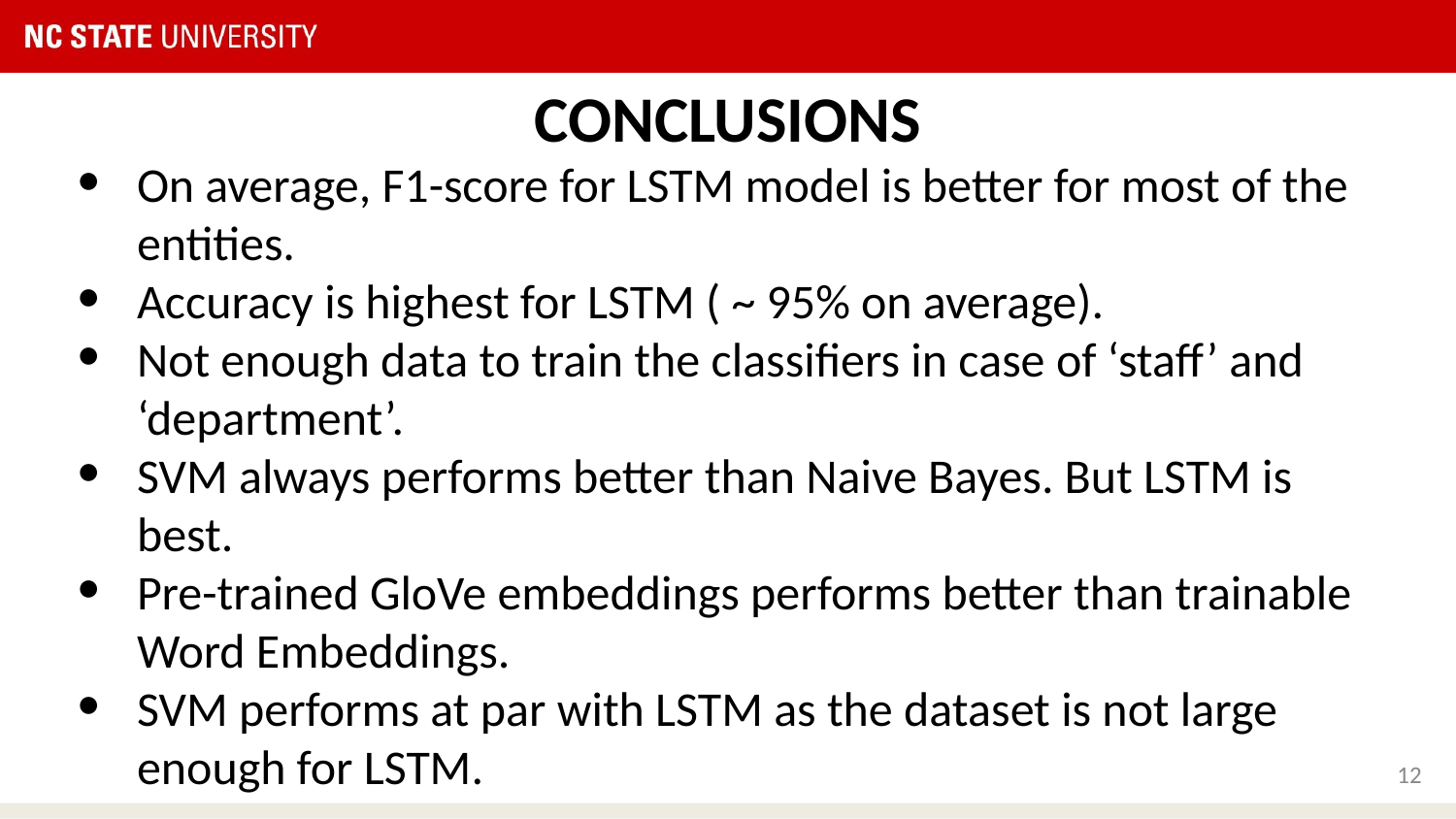

# CONCLUSIONS
On average, F1-score for LSTM model is better for most of the entities.
Accuracy is highest for LSTM ( ~ 95% on average).
Not enough data to train the classifiers in case of ‘staff’ and ‘department’.
SVM always performs better than Naive Bayes. But LSTM is best.
Pre-trained GloVe embeddings performs better than trainable Word Embeddings.
SVM performs at par with LSTM as the dataset is not large enough for LSTM.
12